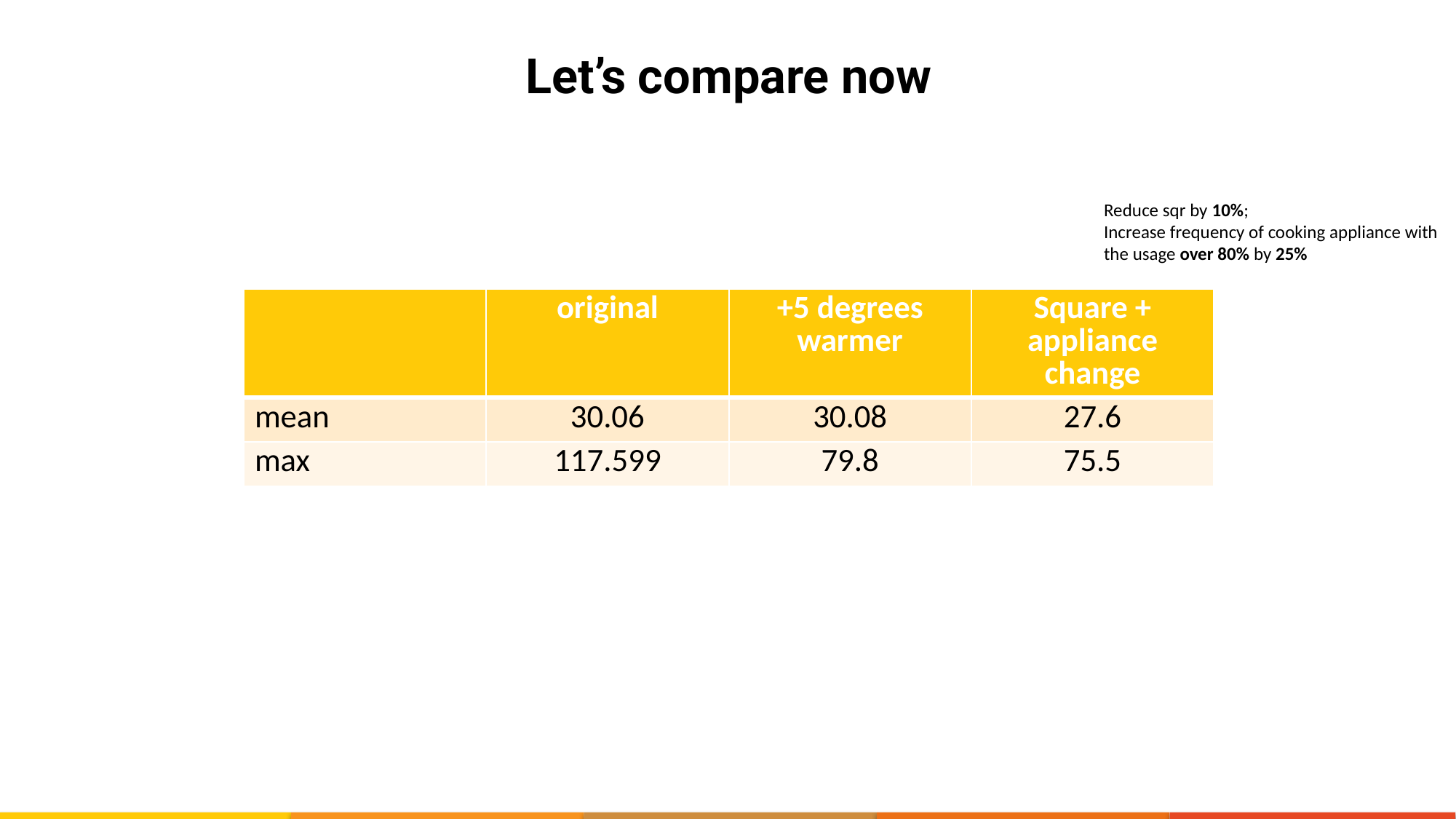

# Let’s compare now
Reduce sqr by 10%;
Increase frequency of cooking appliance with the usage over 80% by 25%
|  | original | +5 degrees warmer | Square + appliance change |
| --- | --- | --- | --- |
| mean | 30.06 | 30.08 | 27.6 |
| max | 117.599 | 79.8 | 75.5 |